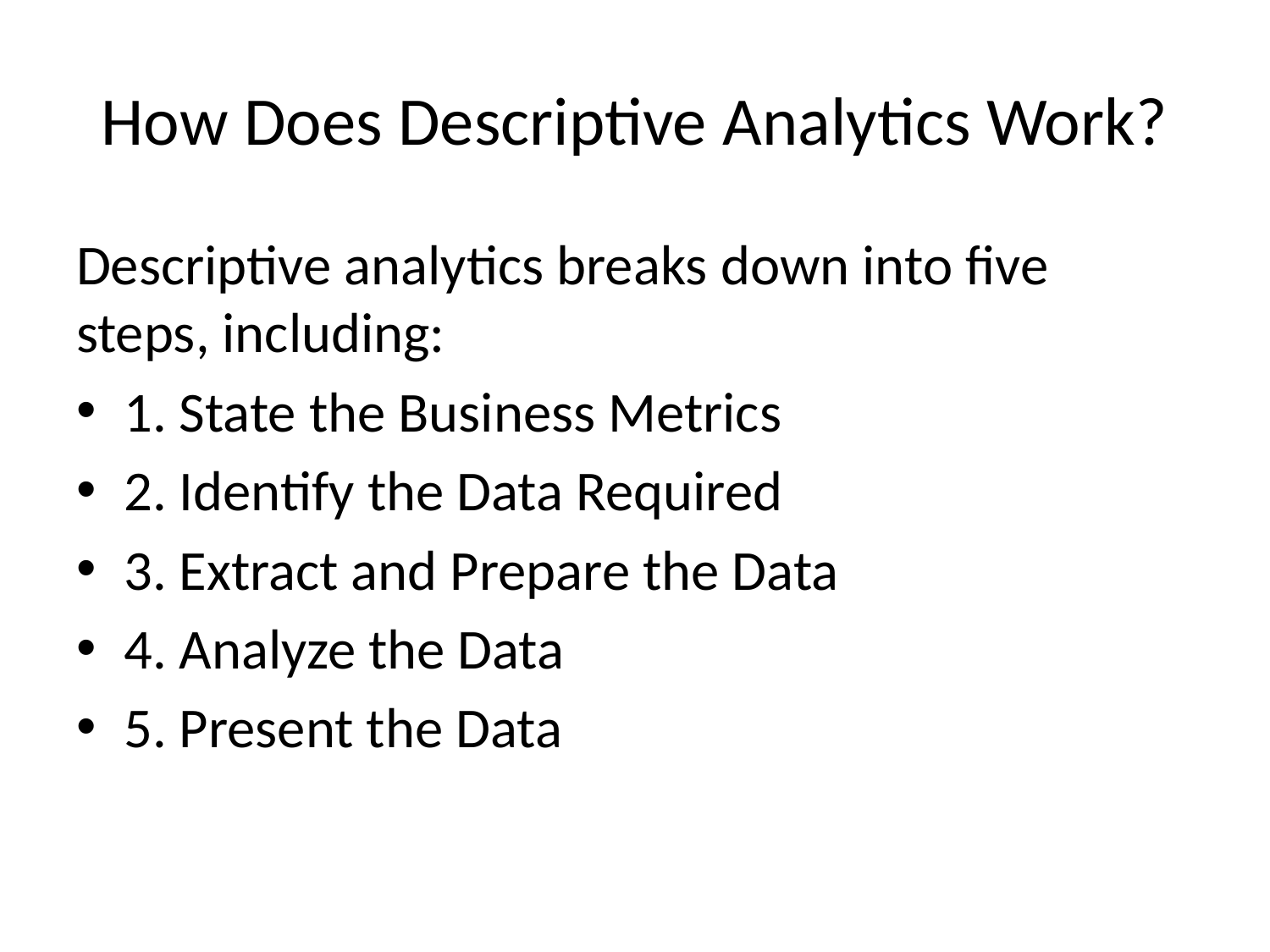

# How Does Descriptive Analytics Work?
Descriptive analytics breaks down into five steps, including:
1. State the Business Metrics
2. Identify the Data Required
3. Extract and Prepare the Data
4. Analyze the Data
5. Present the Data